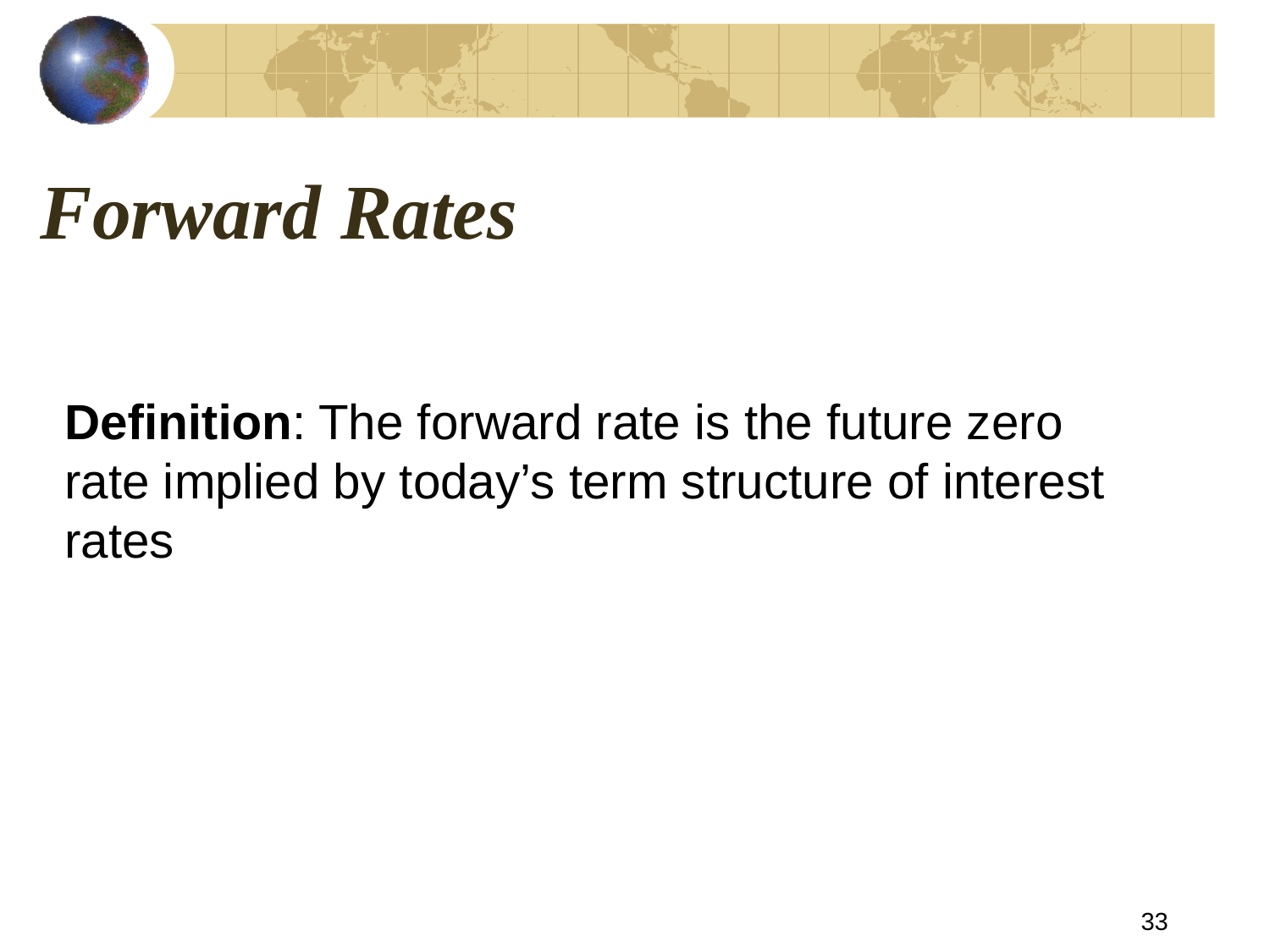

# Forward Rates
Definition: The forward rate is the future zero rate implied by today’s term structure of interest rates
33